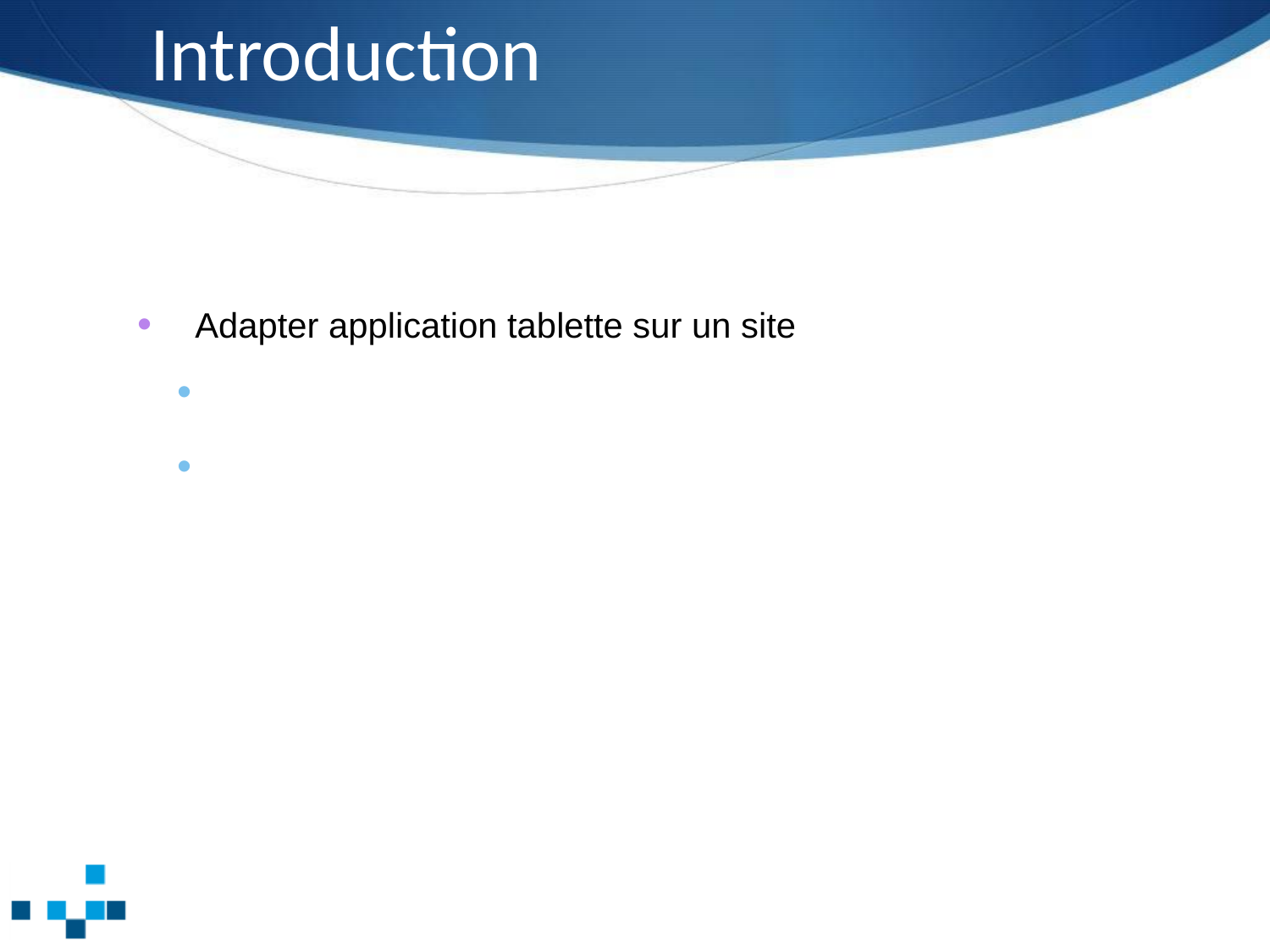

# Introduction
  Adapter application tablette sur un site